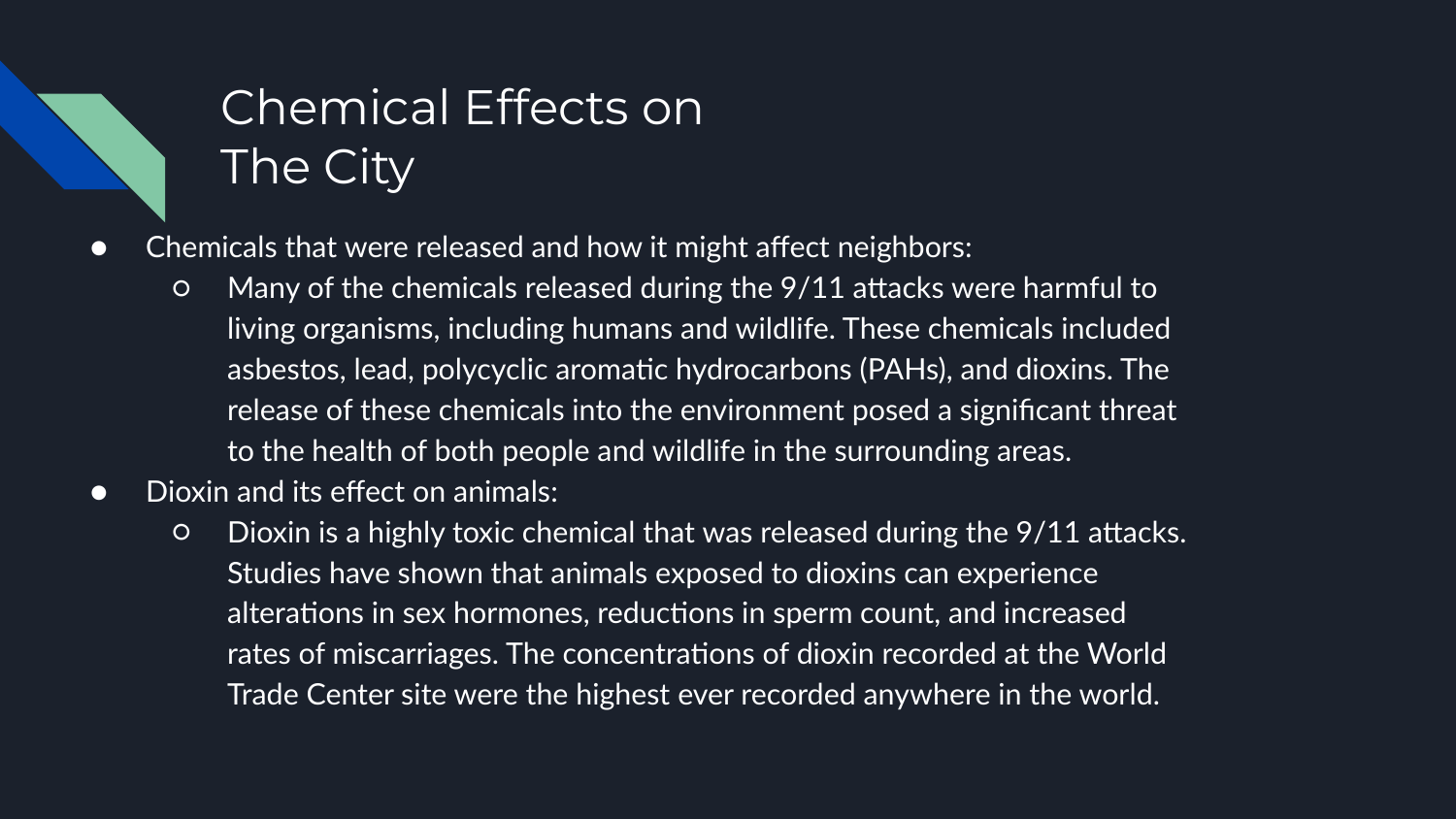

# Chemical Effects on The City
Chemicals that were released and how it might affect neighbors:
Many of the chemicals released during the 9/11 attacks were harmful to living organisms, including humans and wildlife. These chemicals included asbestos, lead, polycyclic aromatic hydrocarbons (PAHs), and dioxins. The release of these chemicals into the environment posed a significant threat to the health of both people and wildlife in the surrounding areas.
Dioxin and its effect on animals:
Dioxin is a highly toxic chemical that was released during the 9/11 attacks. Studies have shown that animals exposed to dioxins can experience alterations in sex hormones, reductions in sperm count, and increased rates of miscarriages. The concentrations of dioxin recorded at the World Trade Center site were the highest ever recorded anywhere in the world.